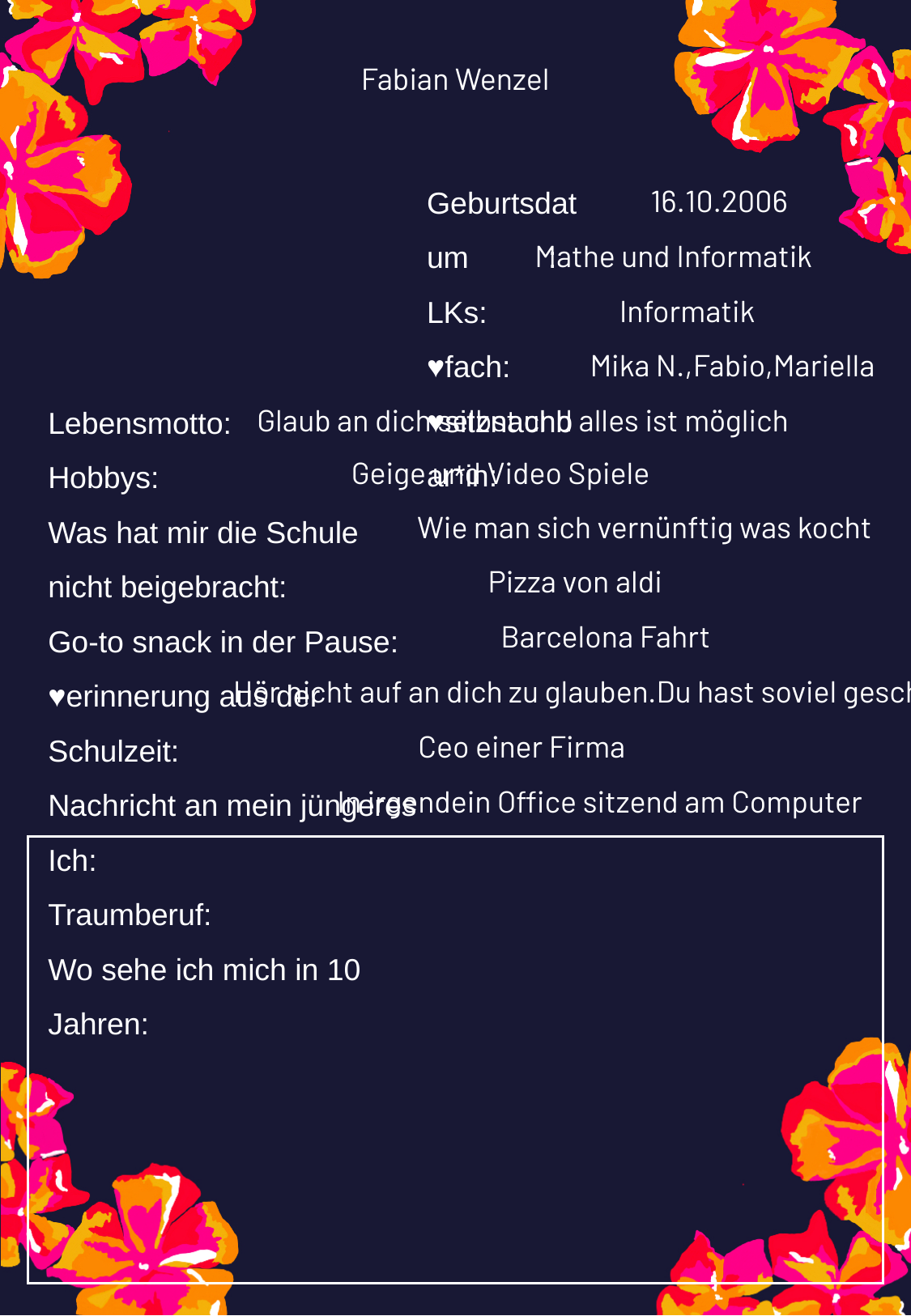

Fabian Wenzel

16.10.2006

Mathe und Informatik

Informatik

Mika N.,Fabio,Mariella

Glaub an dich selbst und alles ist möglich

Geige und Video Spiele

Wie man sich vernünftig was kocht

Pizza von aldi

Barcelona Fahrt

Hör nicht auf an dich zu glauben.Du hast soviel geschafft.

Ceo einer Firma

In irgendein Office sitzend am Computer